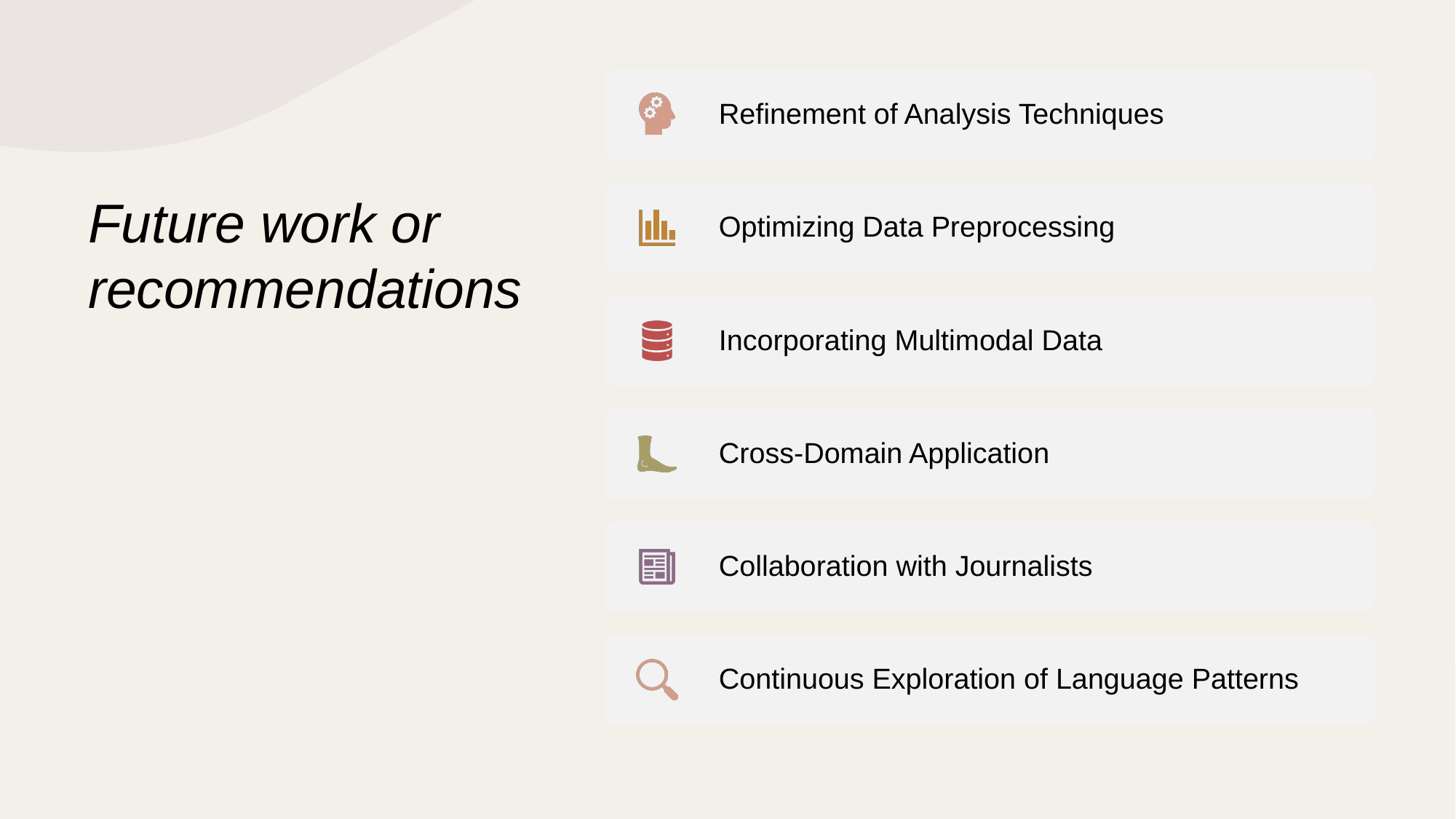

Refinement of Analysis Techniques
Optimizing Data Preprocessing
Incorporating Multimodal Data
Cross-Domain Application
Collaboration with Journalists
Continuous Exploration of Language Patterns
# Future work or recommendations